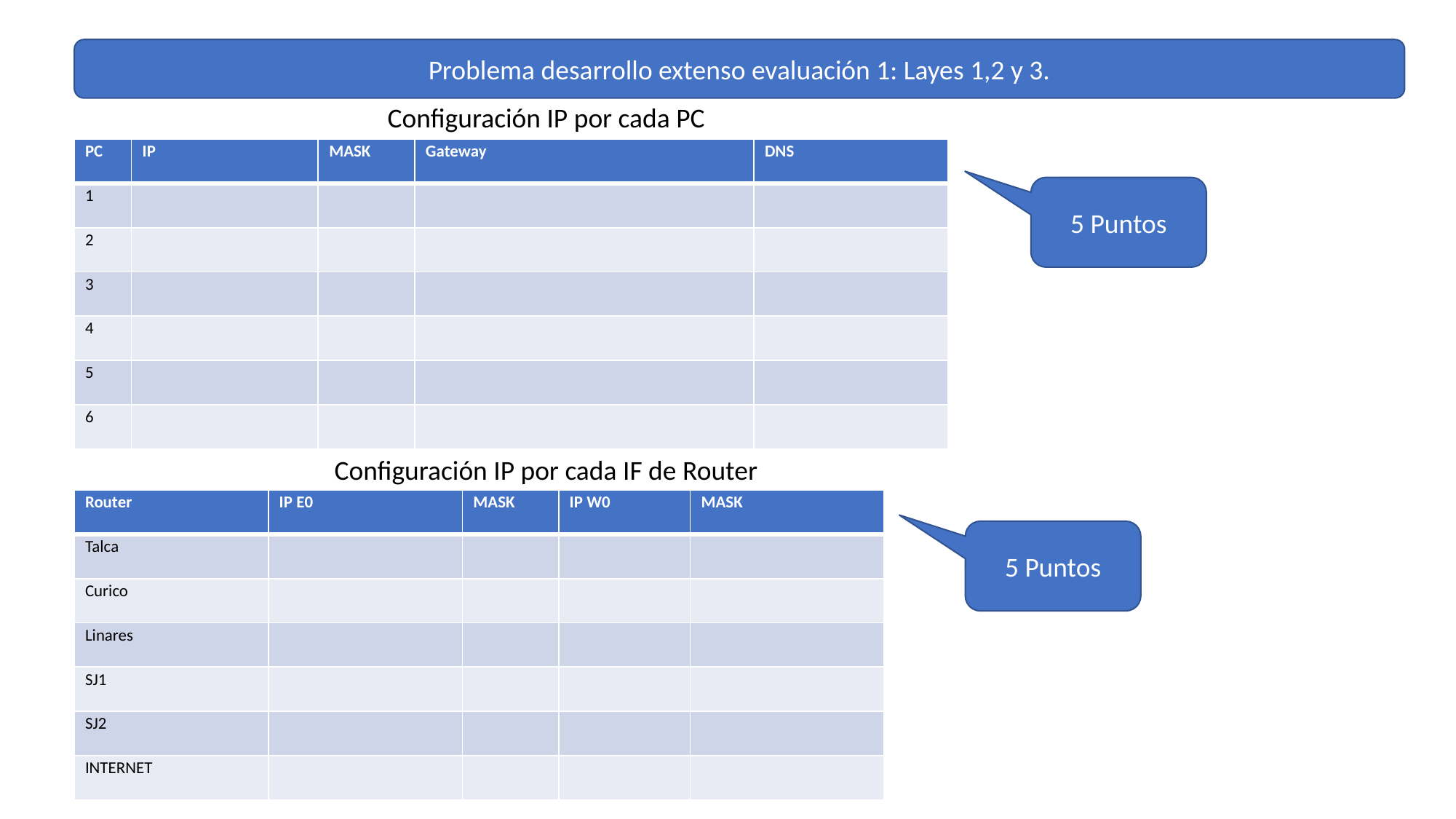

Problema desarrollo extenso evaluación 1: Layes 1,2 y 3.
Configuración IP por cada PC
| PC | IP | MASK | Gateway | DNS |
| --- | --- | --- | --- | --- |
| 1 |  |  |  |  |
| 2 |  |  |  |  |
| 3 |  |  |  |  |
| 4 |  |  |  |  |
| 5 |  |  |  |  |
| 6 |  |  |  |  |
5 Puntos
Configuración IP por cada IF de Router
| Router | IP E0 | MASK | IP W0 | MASK |
| --- | --- | --- | --- | --- |
| Talca |  |  |  |  |
| Curico |  |  |  |  |
| Linares |  |  |  |  |
| SJ1 |  |  |  |  |
| SJ2 |  |  |  |  |
| INTERNET |  |  |  |  |
5 Puntos